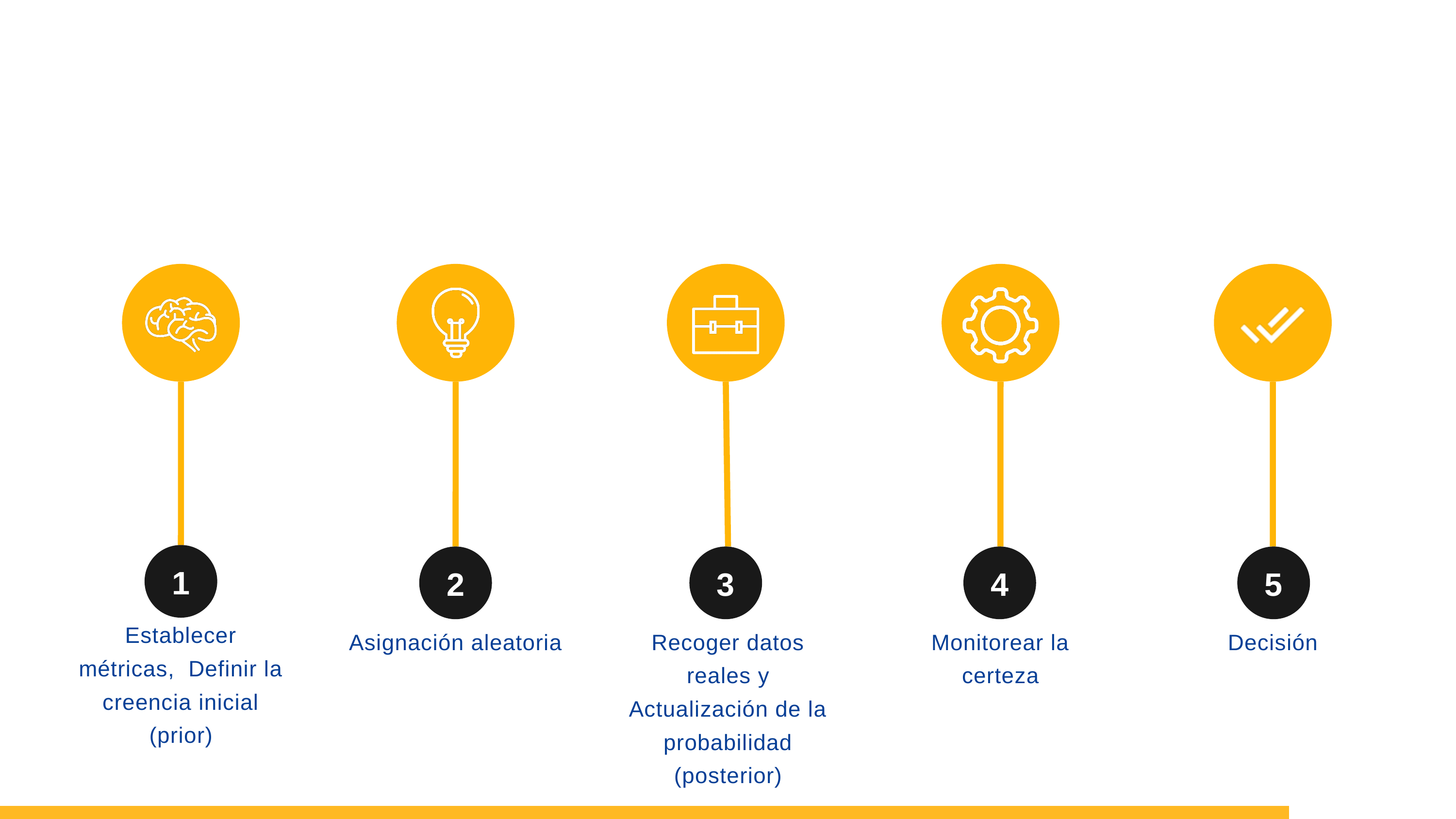

1
 Establecer  métricas,  Definir la creencia inicial (prior)

2
Asignación aleatoria

3
Recoger datos reales y
Actualización de la probabilidad (posterior)

4
Monitorear la certeza

5
Decisión